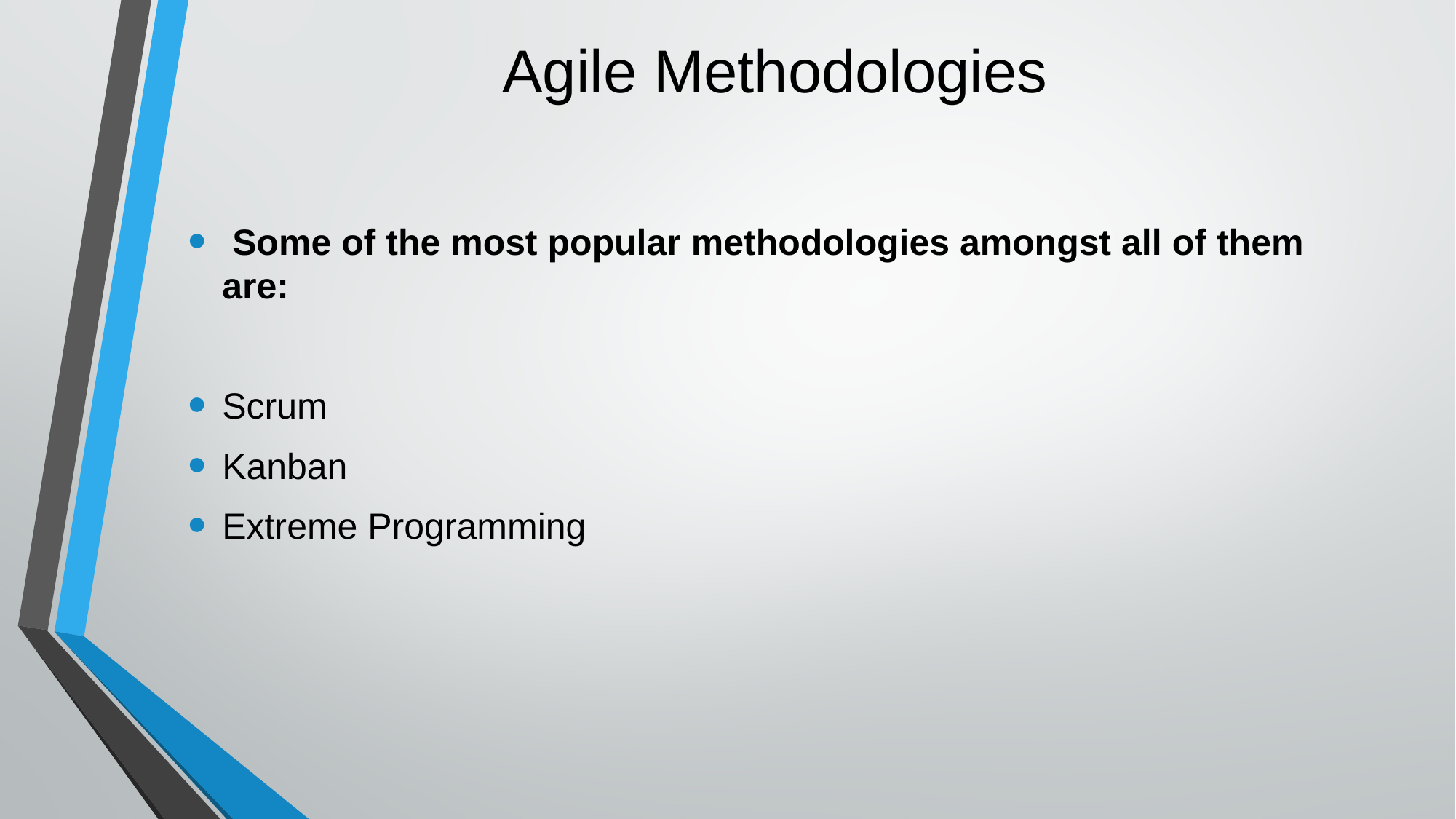

# Agile Methodologies
 Some of the most popular methodologies amongst all of them are:

Scrum
Kanban
Extreme Programming